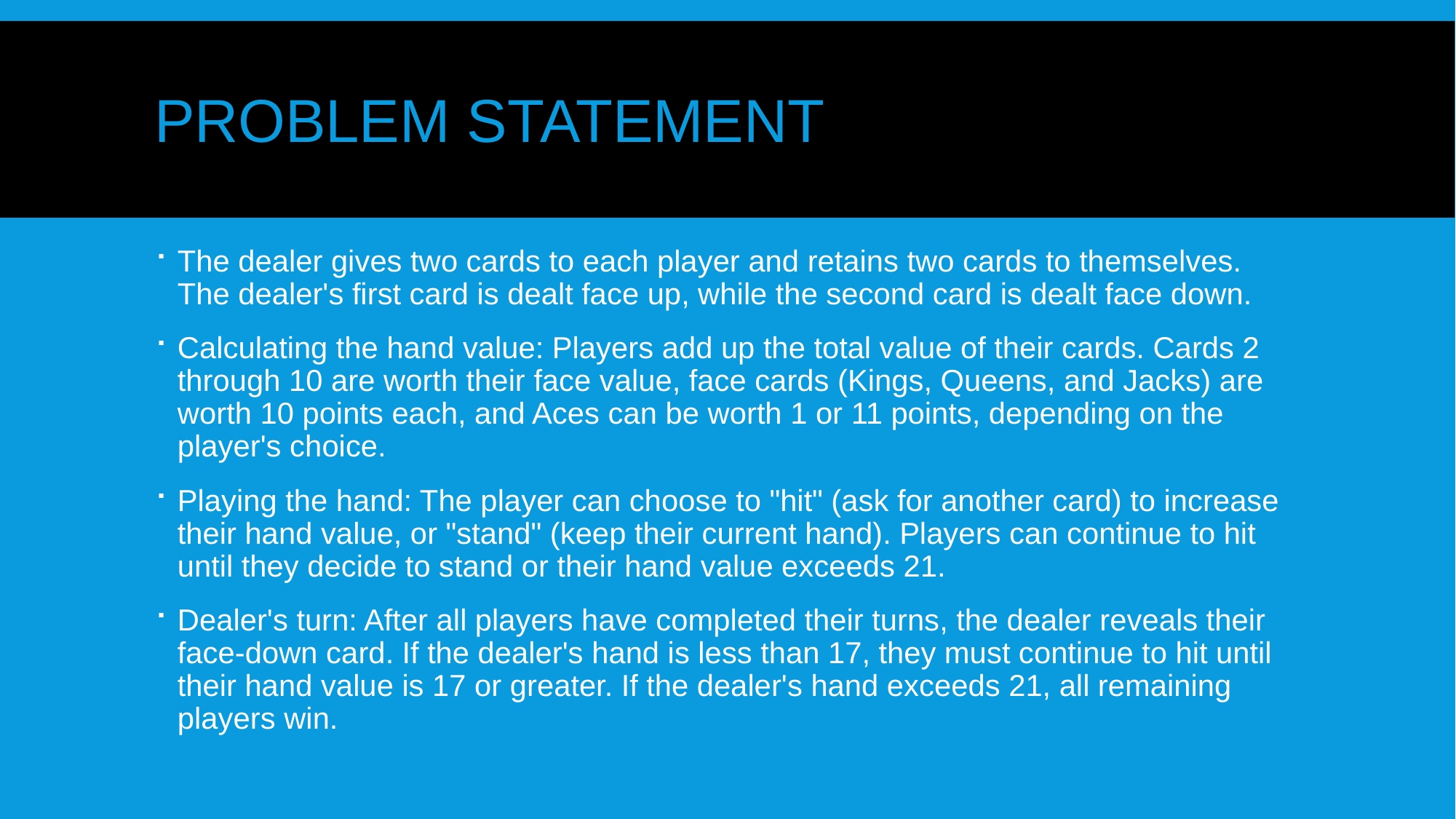

# PROBLEM STATEMENT
The dealer gives two cards to each player and retains two cards to themselves. The dealer's first card is dealt face up, while the second card is dealt face down.
Calculating the hand value: Players add up the total value of their cards. Cards 2 through 10 are worth their face value, face cards (Kings, Queens, and Jacks) are worth 10 points each, and Aces can be worth 1 or 11 points, depending on the player's choice.
Playing the hand: The player can choose to "hit" (ask for another card) to increase their hand value, or "stand" (keep their current hand). Players can continue to hit until they decide to stand or their hand value exceeds 21.
Dealer's turn: After all players have completed their turns, the dealer reveals their face-down card. If the dealer's hand is less than 17, they must continue to hit until their hand value is 17 or greater. If the dealer's hand exceeds 21, all remaining players win.